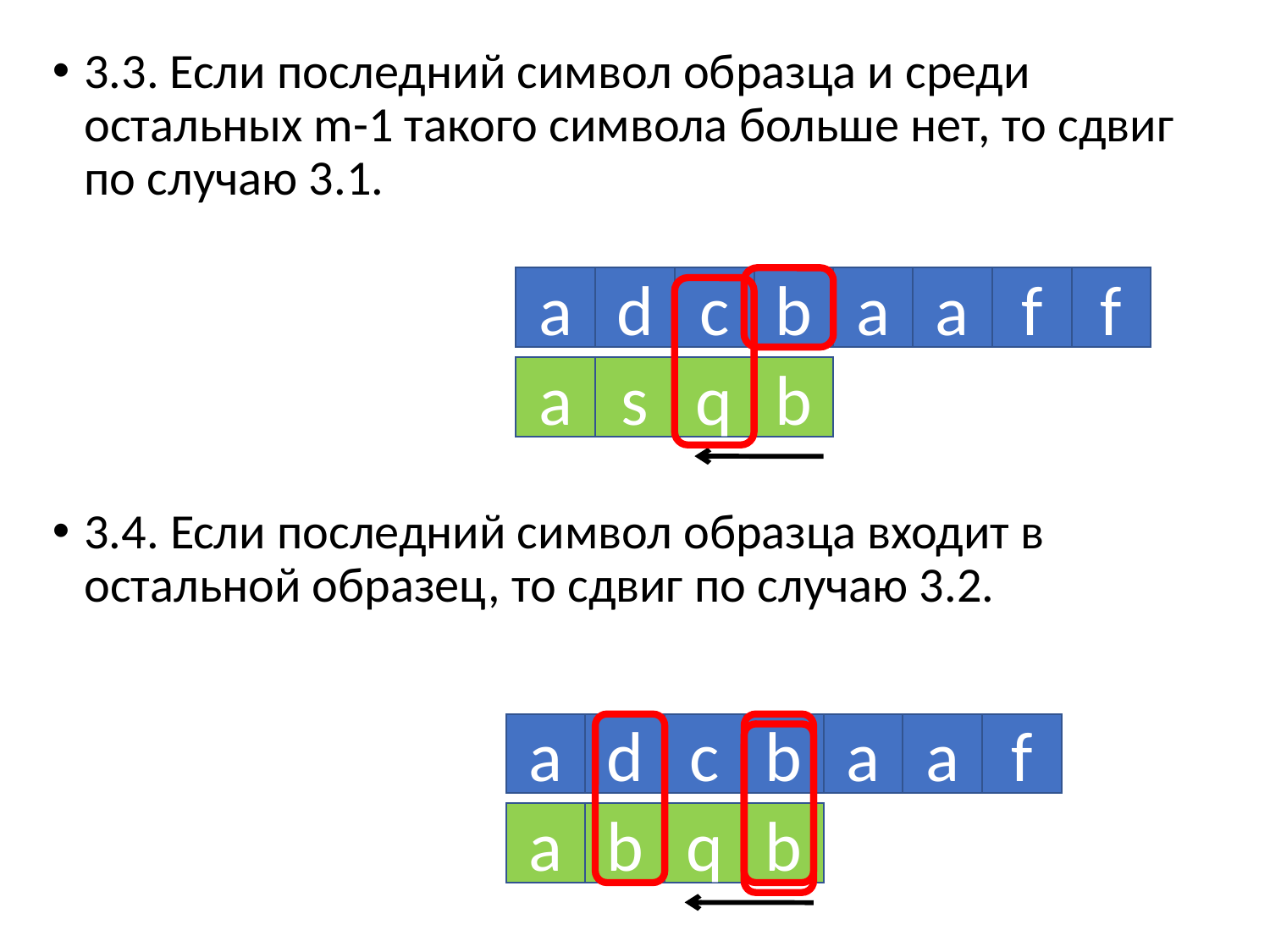

3.3. Если последний символ образца и среди остальных m-1 такого символа больше нет, то сдвиг по случаю 3.1.

3.4. Если последний символ образца входит в остальной образец, то сдвиг по случаю 3.2.

a
d
с

b
a
a
f
f

a
s
q
b
a
d

с
b

a
a
f

a
b
q
b